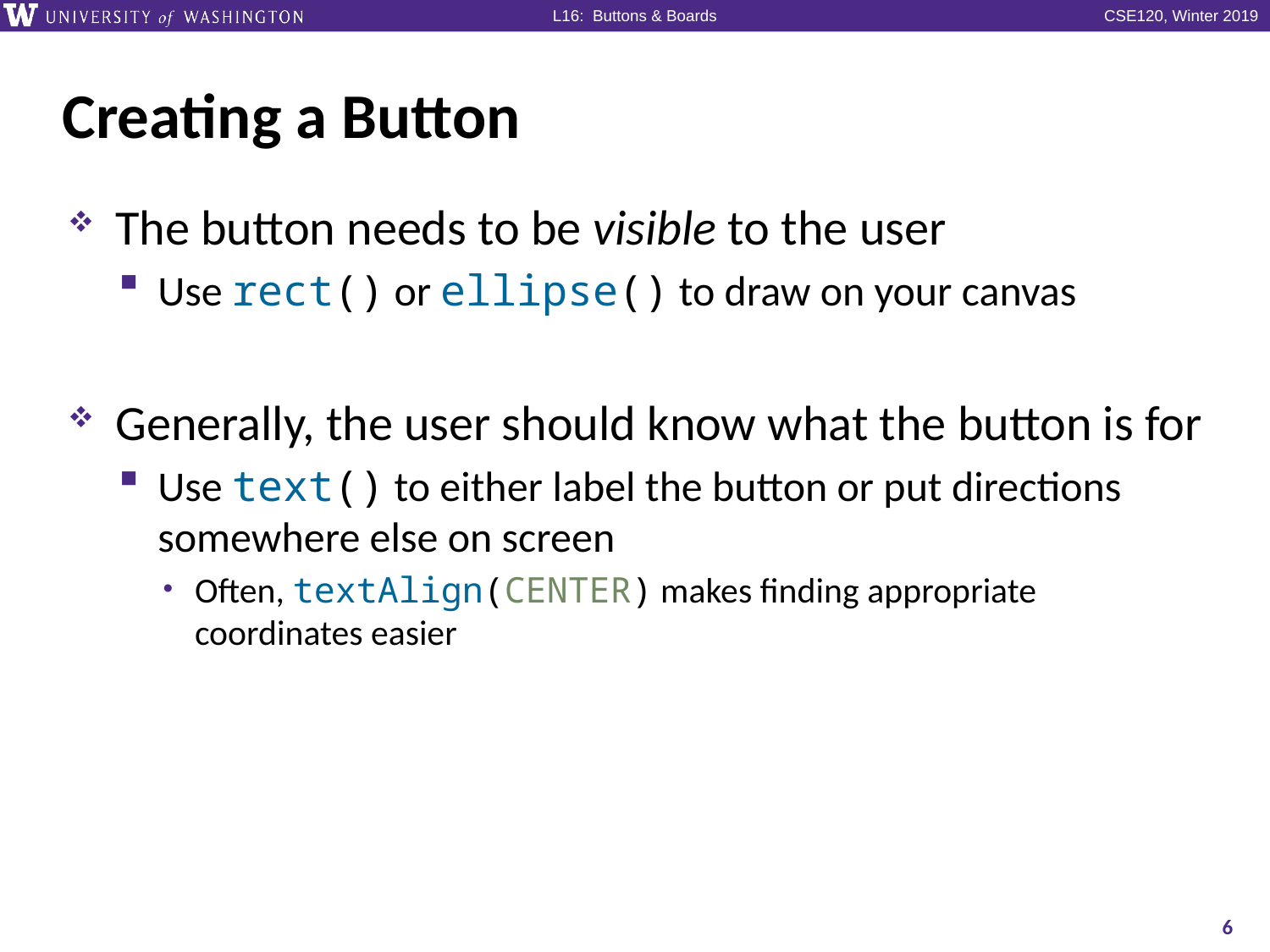

# Creating a Button
The button needs to be visible to the user
Use rect() or ellipse() to draw on your canvas

Generally, the user should know what the button is for
Use text() to either label the button or put directions somewhere else on screen
Often, textAlign(CENTER) makes finding appropriate coordinates easier

6